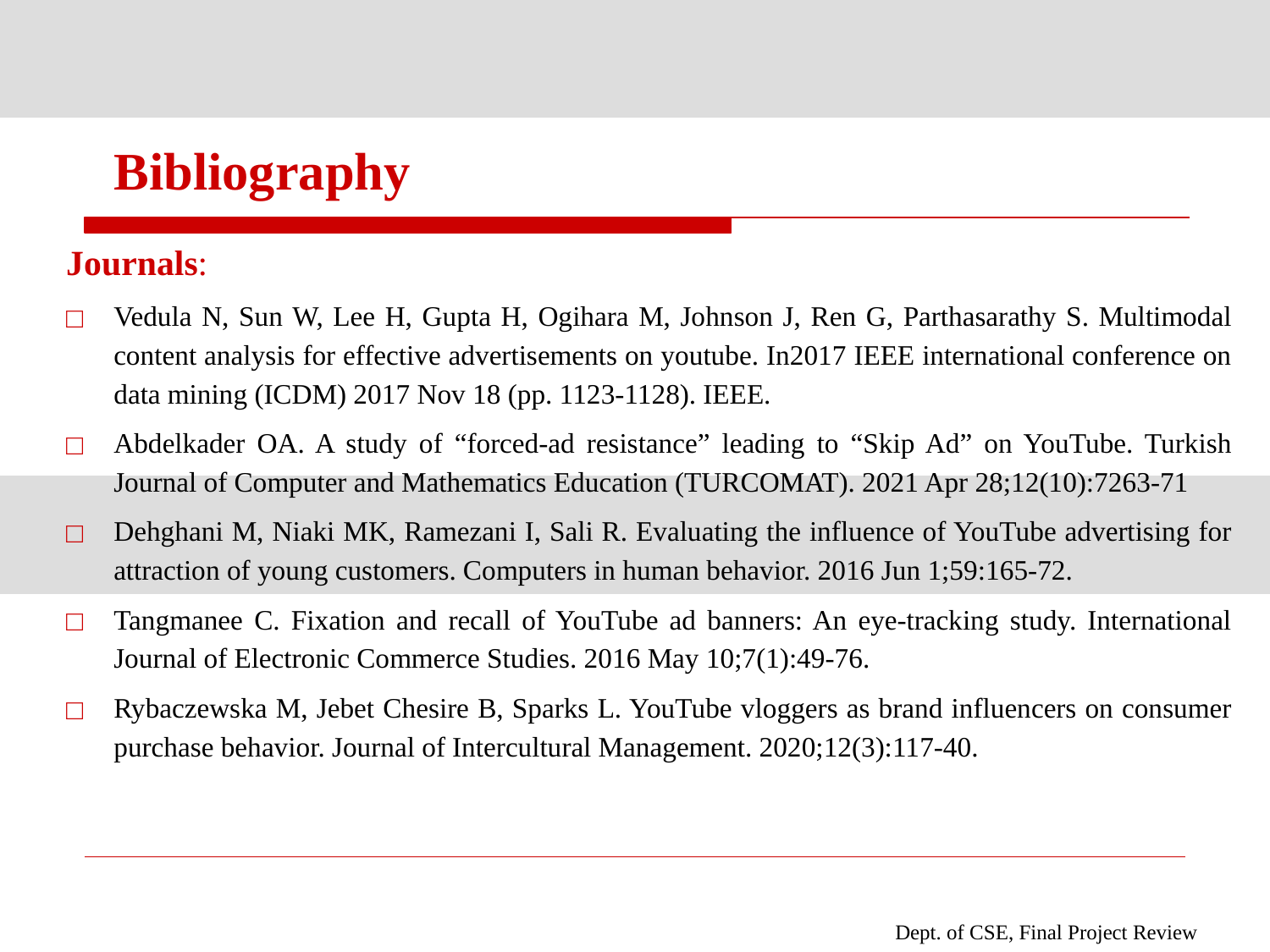

# Bibliography
Journals:
Vedula N, Sun W, Lee H, Gupta H, Ogihara M, Johnson J, Ren G, Parthasarathy S. Multimodal content analysis for effective advertisements on youtube. In2017 IEEE international conference on data mining (ICDM) 2017 Nov 18 (pp. 1123-1128). IEEE.
Abdelkader OA. A study of “forced-ad resistance” leading to “Skip Ad” on YouTube. Turkish Journal of Computer and Mathematics Education (TURCOMAT). 2021 Apr 28;12(10):7263-71
Dehghani M, Niaki MK, Ramezani I, Sali R. Evaluating the influence of YouTube advertising for attraction of young customers. Computers in human behavior. 2016 Jun 1;59:165-72.
Tangmanee C. Fixation and recall of YouTube ad banners: An eye-tracking study. International Journal of Electronic Commerce Studies. 2016 May 10;7(1):49-76.
Rybaczewska M, Jebet Chesire B, Sparks L. YouTube vloggers as brand influencers on consumer purchase behavior. Journal of Intercultural Management. 2020;12(3):117-40.

Dept. of CSE, Final Project Review